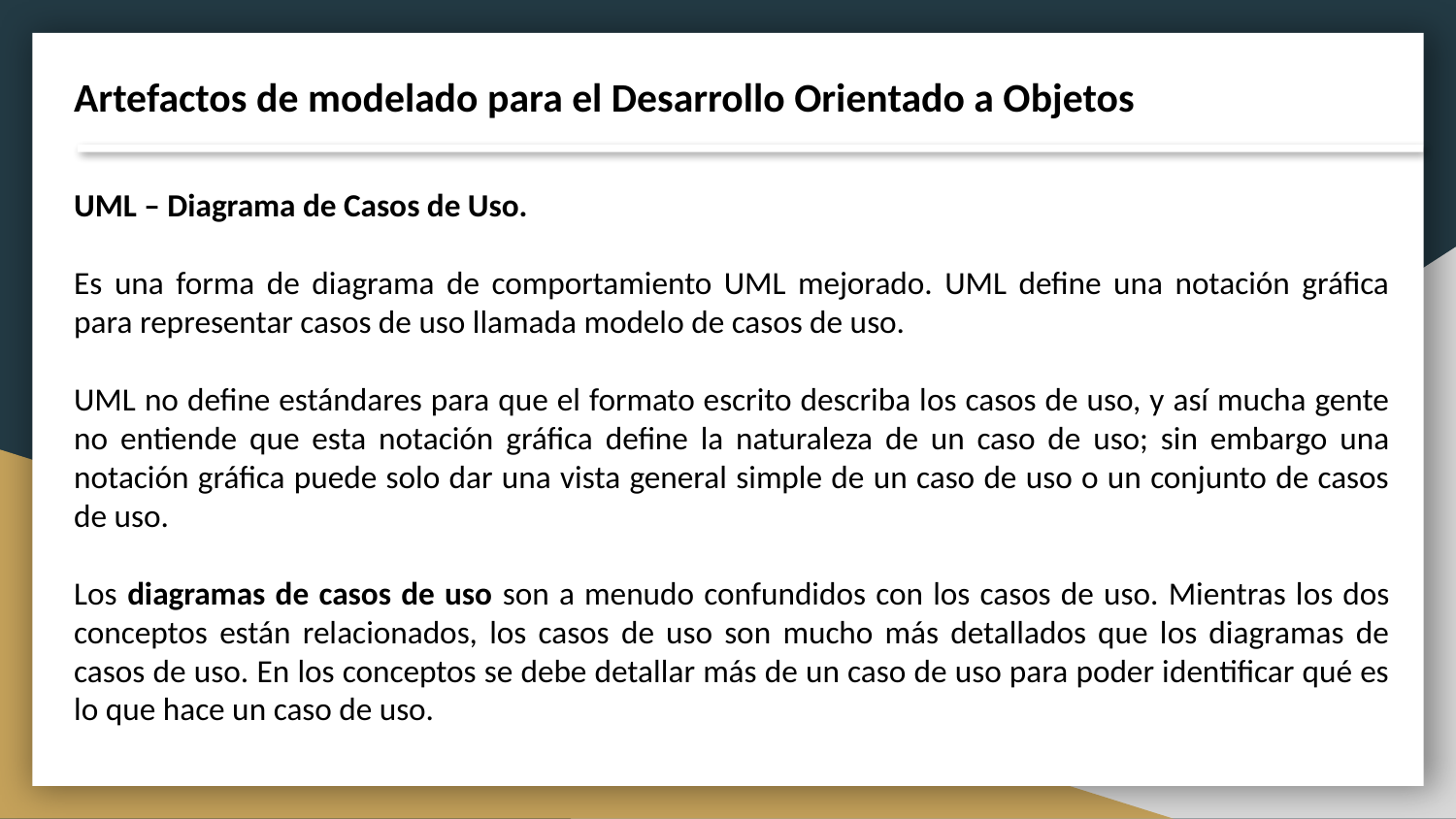

Artefactos de modelado para el Desarrollo Orientado a Objetos

UML – Diagrama de Casos de Uso.

Es una forma de diagrama de comportamiento UML mejorado. UML define una notación gráfica para representar casos de uso llamada modelo de casos de uso.

UML no define estándares para que el formato escrito describa los casos de uso, y así mucha gente no entiende que esta notación gráfica define la naturaleza de un caso de uso; sin embargo una notación gráfica puede solo dar una vista general simple de un caso de uso o un conjunto de casos de uso.

Los diagramas de casos de uso son a menudo confundidos con los casos de uso. Mientras los dos conceptos están relacionados, los casos de uso son mucho más detallados que los diagramas de casos de uso. En los conceptos se debe detallar más de un caso de uso para poder identificar qué es lo que hace un caso de uso.